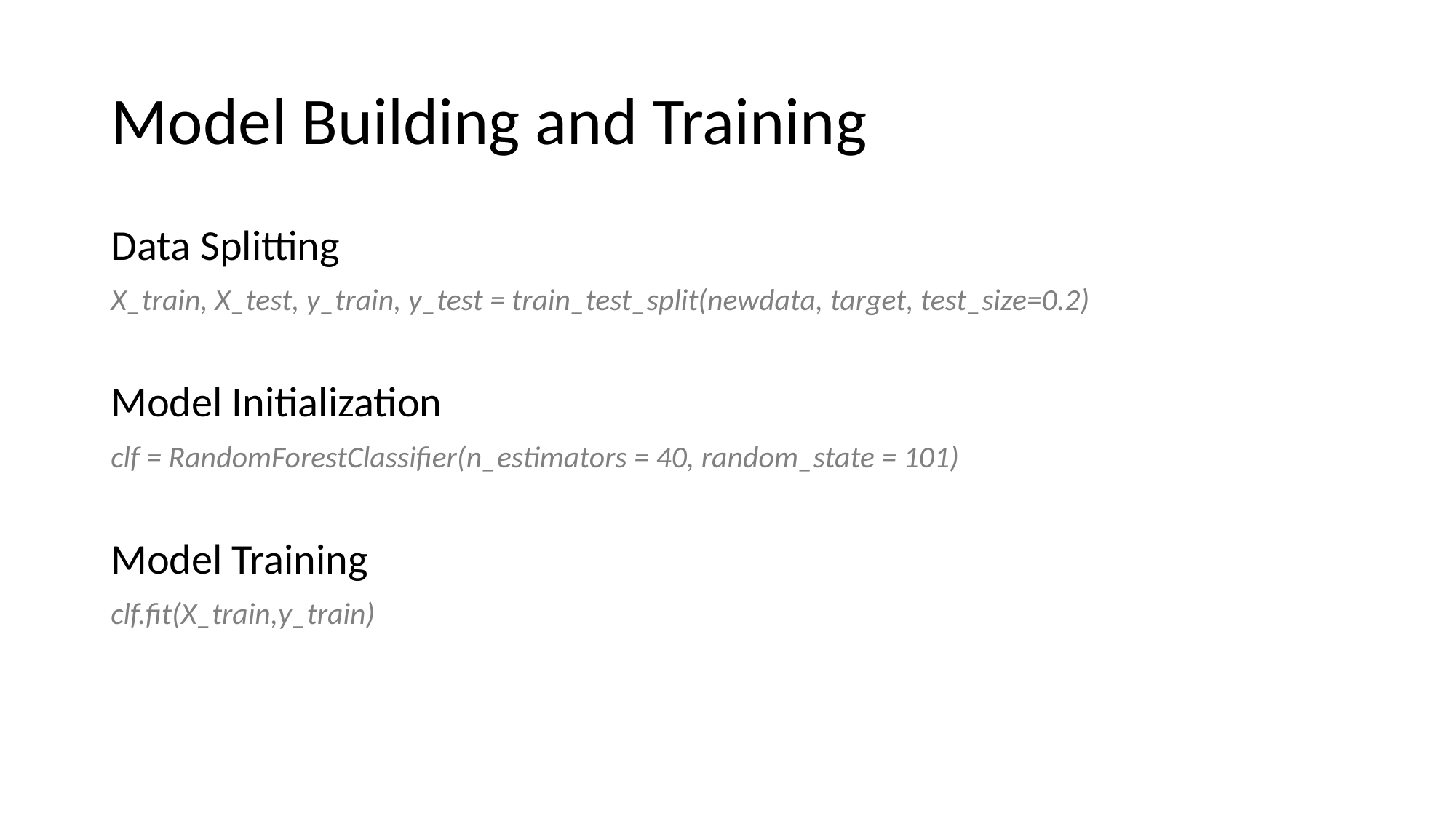

# Model Building and Training
Data Splitting
X_train, X_test, y_train, y_test = train_test_split(newdata, target, test_size=0.2)

Model Initialization
clf = RandomForestClassifier(n_estimators = 40, random_state = 101)

Model Training
clf.fit(X_train,y_train)